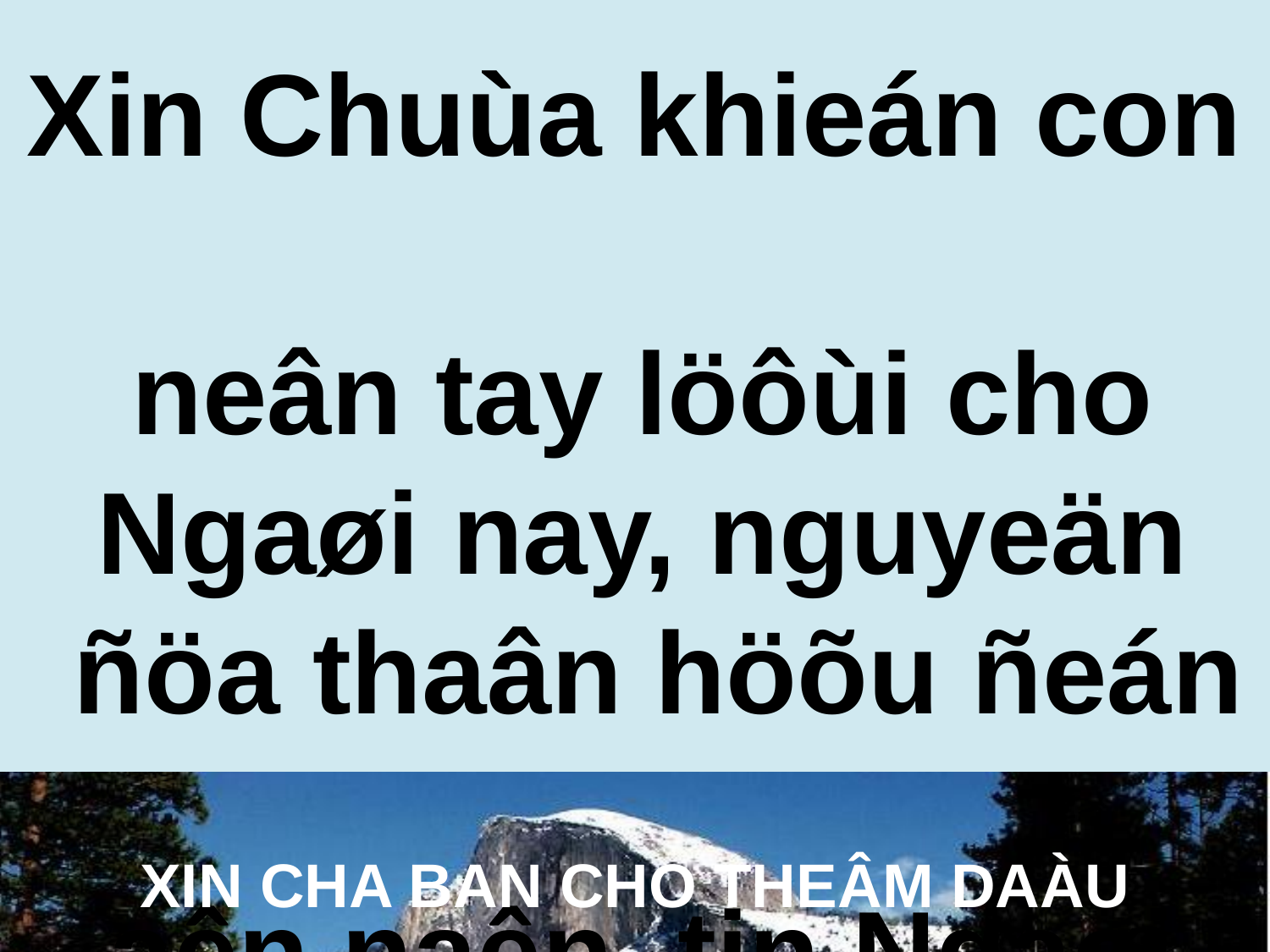

Xin Chuùa khieán con
neân tay löôùi cho
Ngaøi nay, nguyeän
ñöa thaân höõu ñeán
aên naên, tin Ngaøi.
XIN CHA BAN CHO THEÂM DAÀU